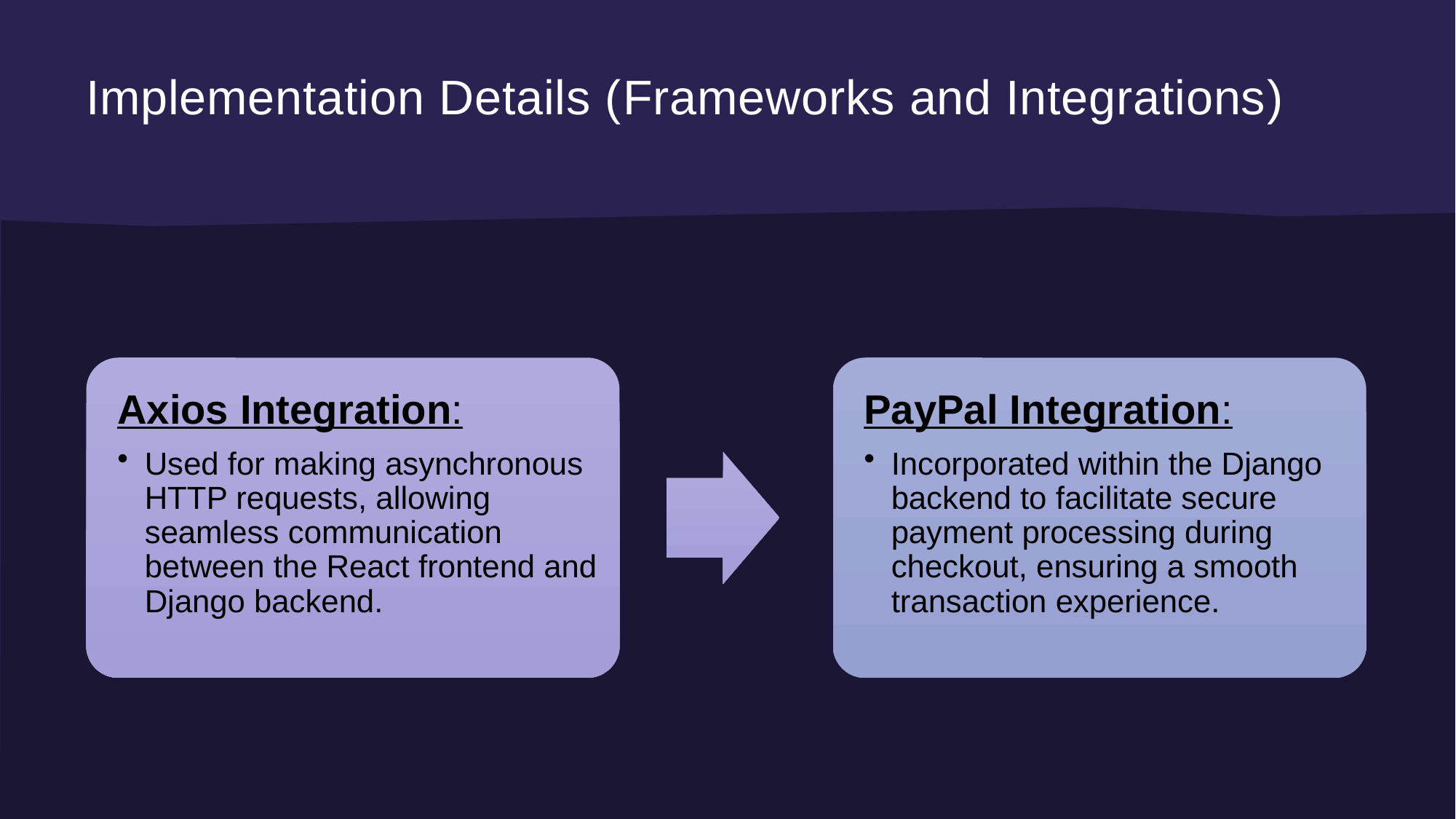

# Implementation Details (Frameworks and Integrations)

Axios Integration:
Used for making asynchronous HTTP requests, allowing seamless communication between the React frontend and Django backend.

PayPal Integration:
Incorporated within the Django backend to facilitate secure payment processing during checkout, ensuring a smooth transaction experience.